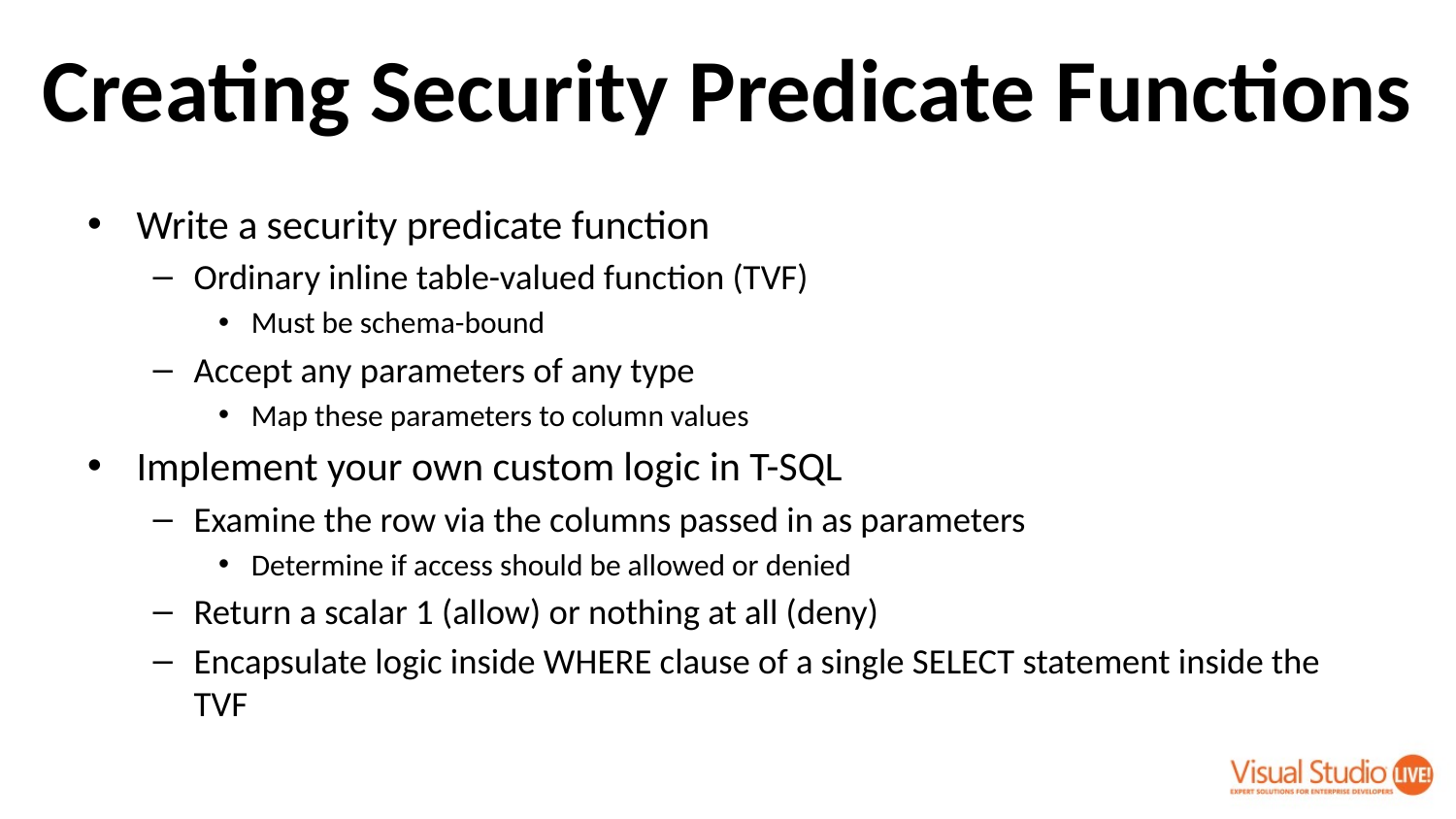

# Creating Security Predicate Functions
Write a security predicate function
Ordinary inline table-valued function (TVF)
Must be schema-bound
Accept any parameters of any type
Map these parameters to column values
Implement your own custom logic in T-SQL
Examine the row via the columns passed in as parameters
Determine if access should be allowed or denied
Return a scalar 1 (allow) or nothing at all (deny)
Encapsulate logic inside WHERE clause of a single SELECT statement inside the TVF